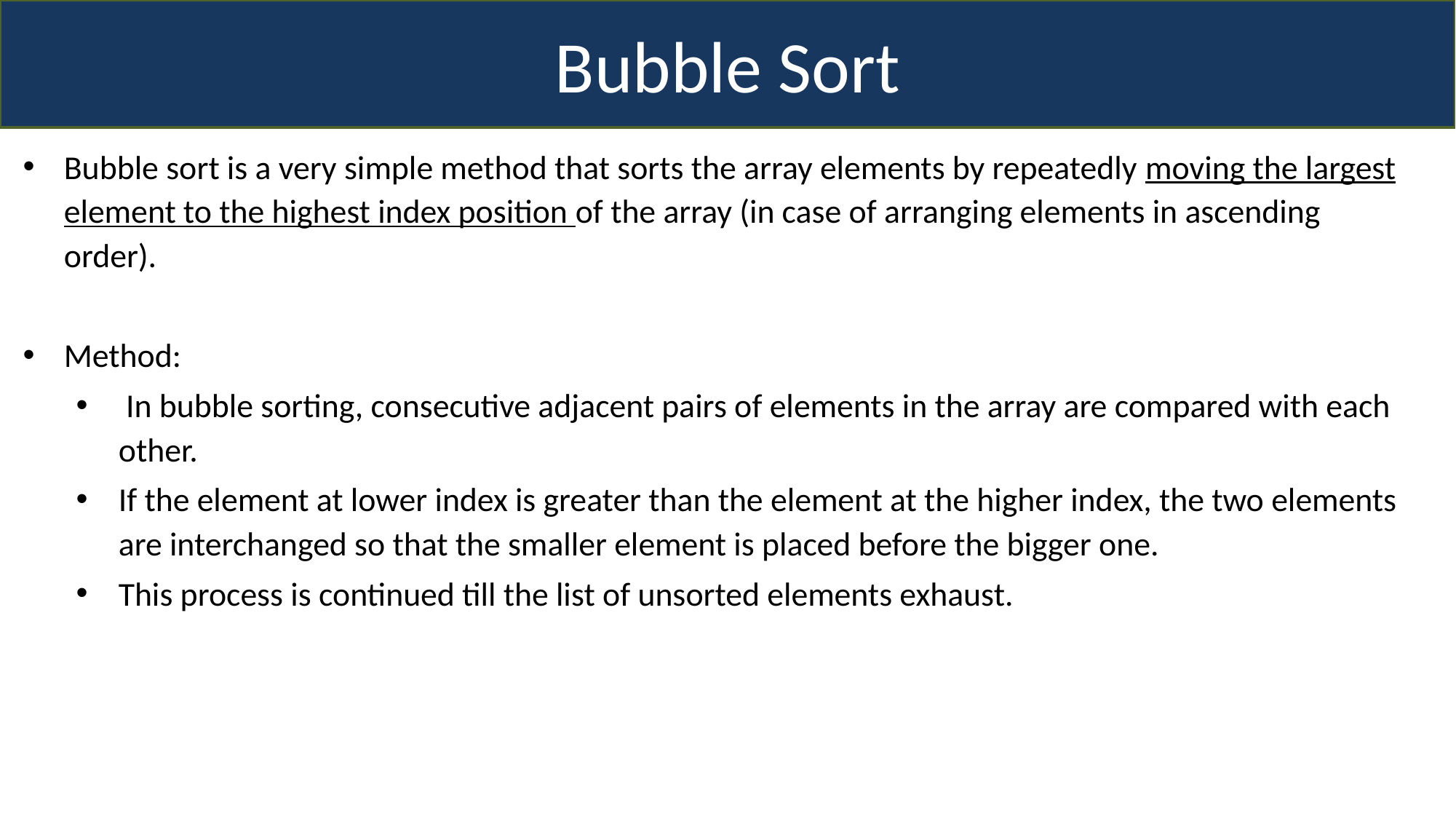

Bubble Sort
Bubble sort is a very simple method that sorts the array elements by repeatedly moving the largest element to the highest index position of the array (in case of arranging elements in ascending order).

Method:
 In bubble sorting, consecutive adjacent pairs of elements in the array are compared with each other.
If the element at lower index is greater than the element at the higher index, the two elements are interchanged so that the smaller element is placed before the bigger one.
This process is continued till the list of unsorted elements exhaust.